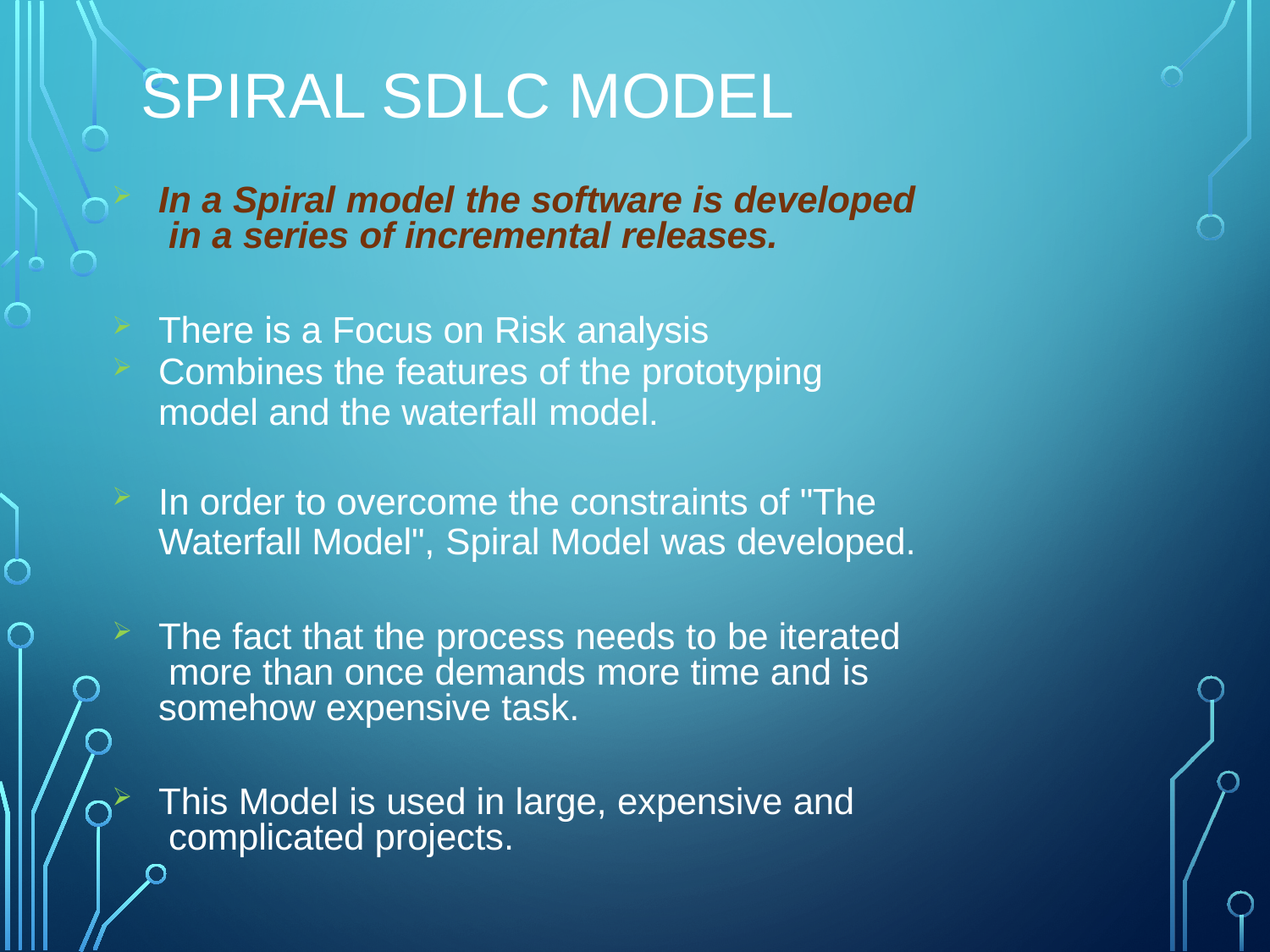

# Spiral sdlc model
In a Spiral model the software is developed  in a series of incremental releases.

There is a Focus on Risk analysis
Combines the features of the prototyping
model and the waterfall model.

In order to overcome the constraints of "The
Waterfall Model", Spiral Model was developed.

The fact that the process needs to be iterated  more than once demands more time and is  somehow expensive task.

This Model is used in large, expensive and  complicated projects.